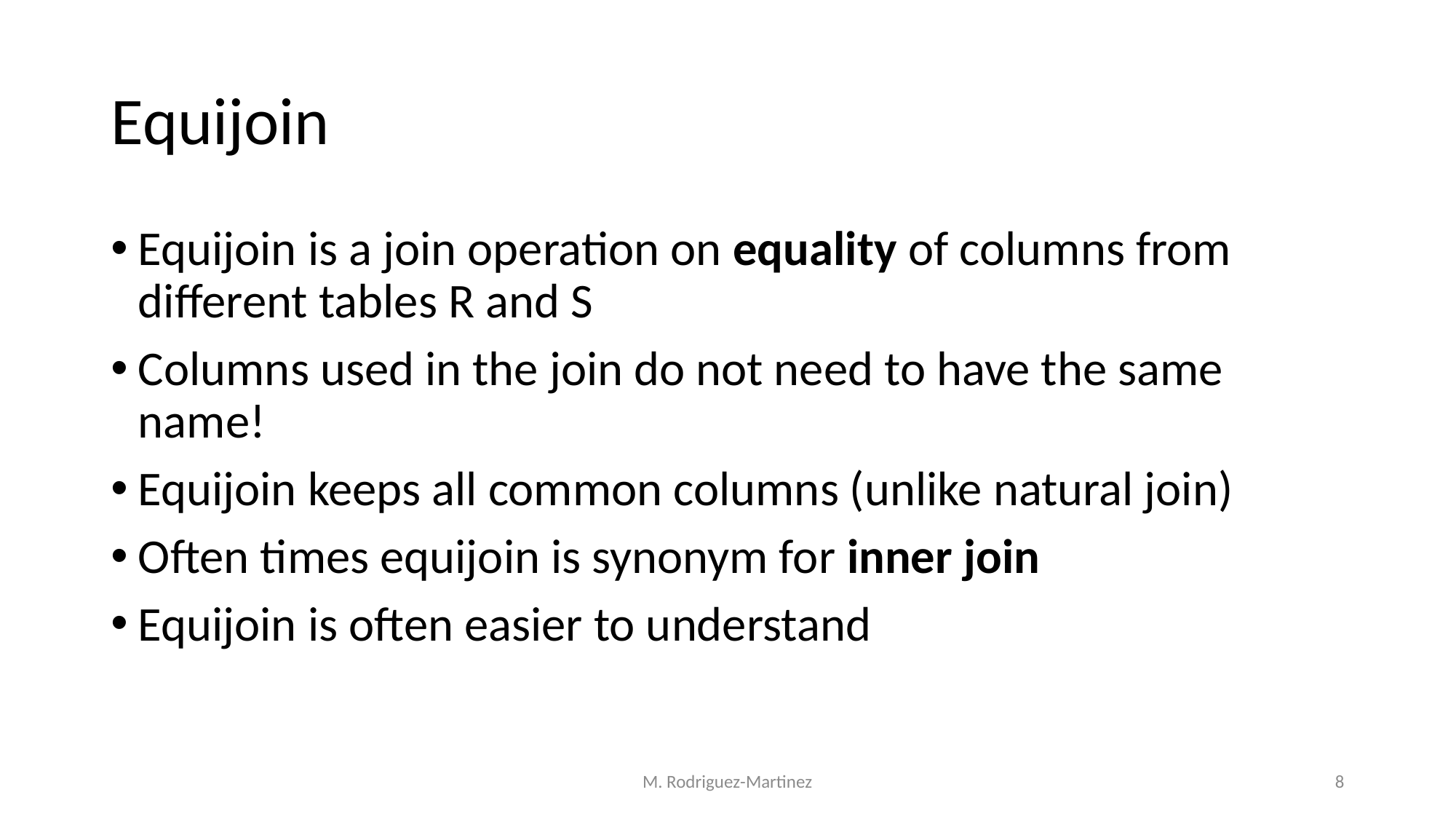

# Equijoin
Equijoin is a join operation on equality of columns from different tables R and S
Columns used in the join do not need to have the same name!
Equijoin keeps all common columns (unlike natural join)
Often times equijoin is synonym for inner join
Equijoin is often easier to understand

M. Rodriguez-Martinez
8